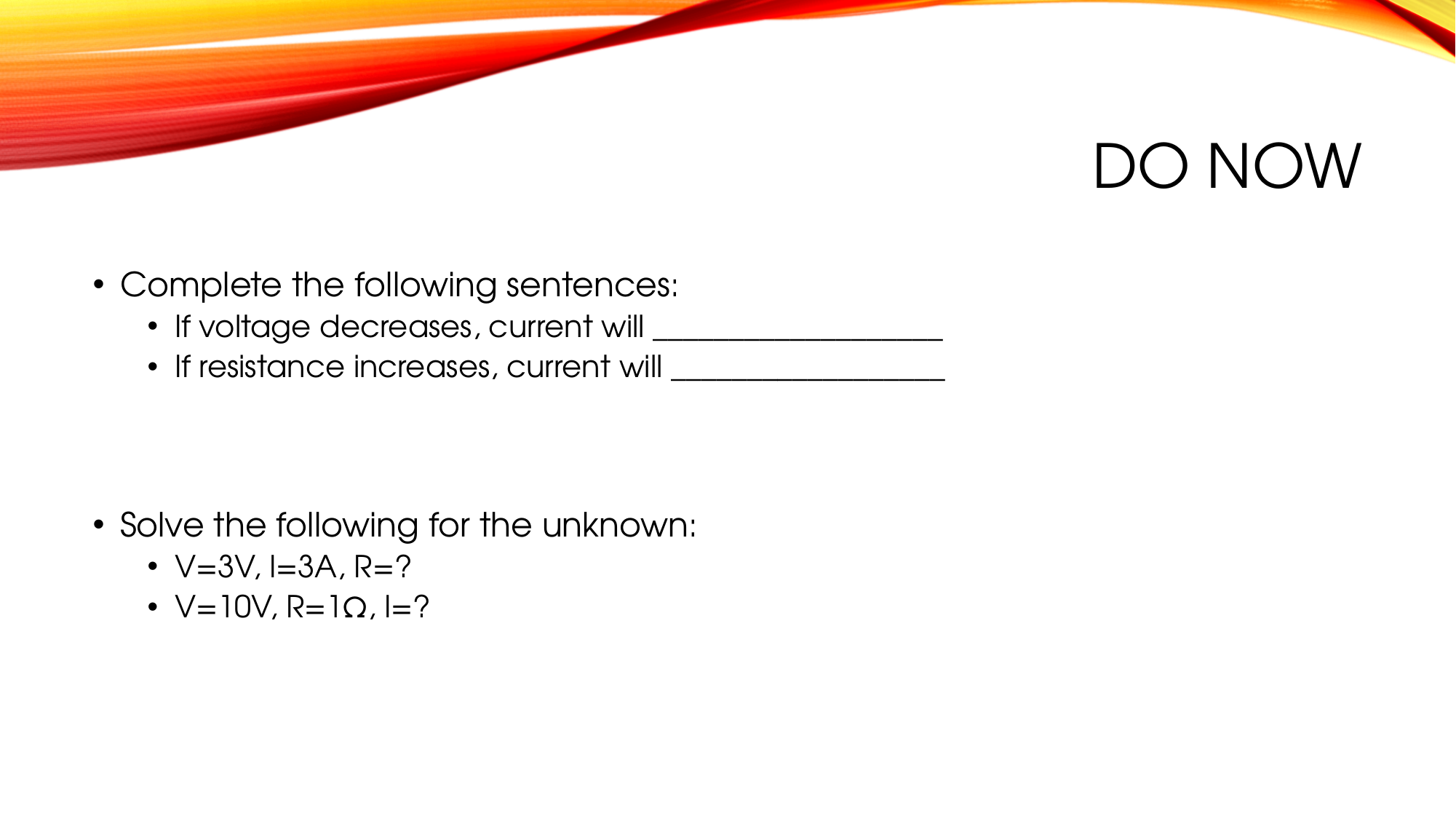

# Do now
Complete the following sentences:
If voltage decreases, current will ___________________
If resistance increases, current will __________________

Solve the following for the unknown:
V=3V, I=3A, R=?
V=10V, R=1Ω, I=?